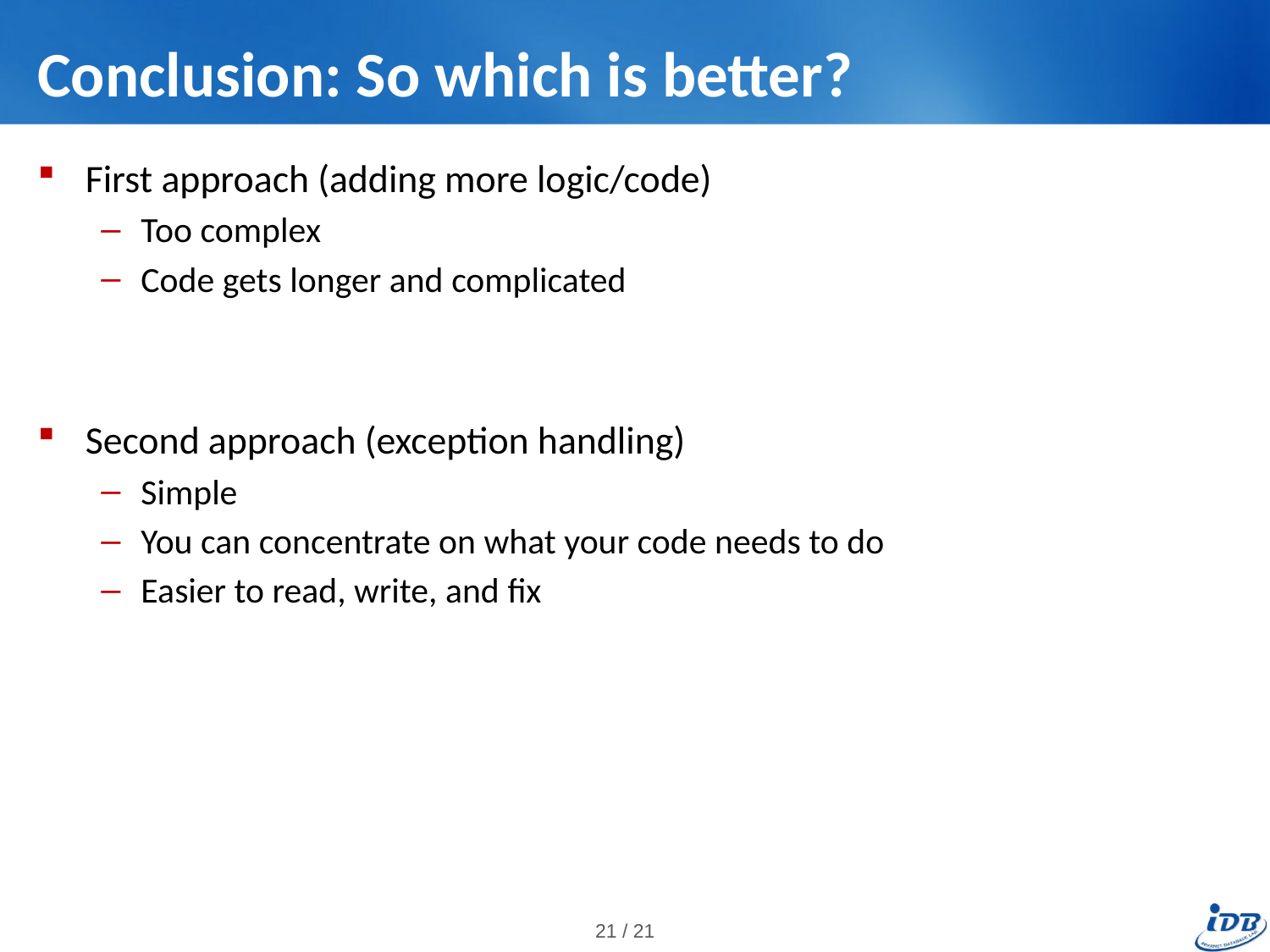

# Conclusion: So which is better?
First approach (adding more logic/code)
Too complex
Code gets longer and complicated

Second approach (exception handling)
Simple
You can concentrate on what your code needs to do
Easier to read, write, and fix